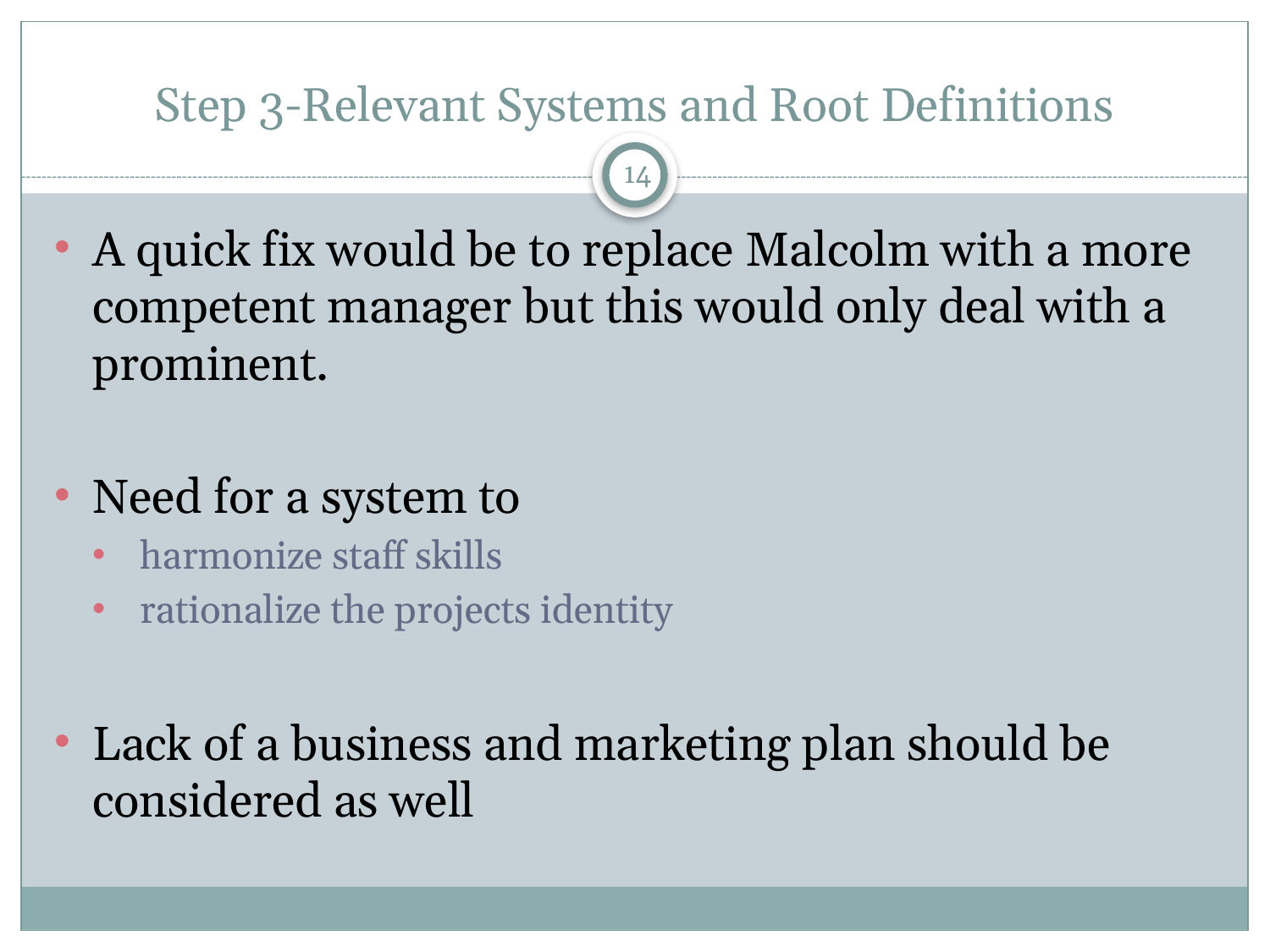

# Step 3-Relevant Systems and Root Definitions
14
A quick fix would be to replace Malcolm with a more competent manager but this would only deal with a prominent.

Need for a system to
 harmonize staff skills
 rationalize the projects identity

Lack of a business and marketing plan should be considered as well